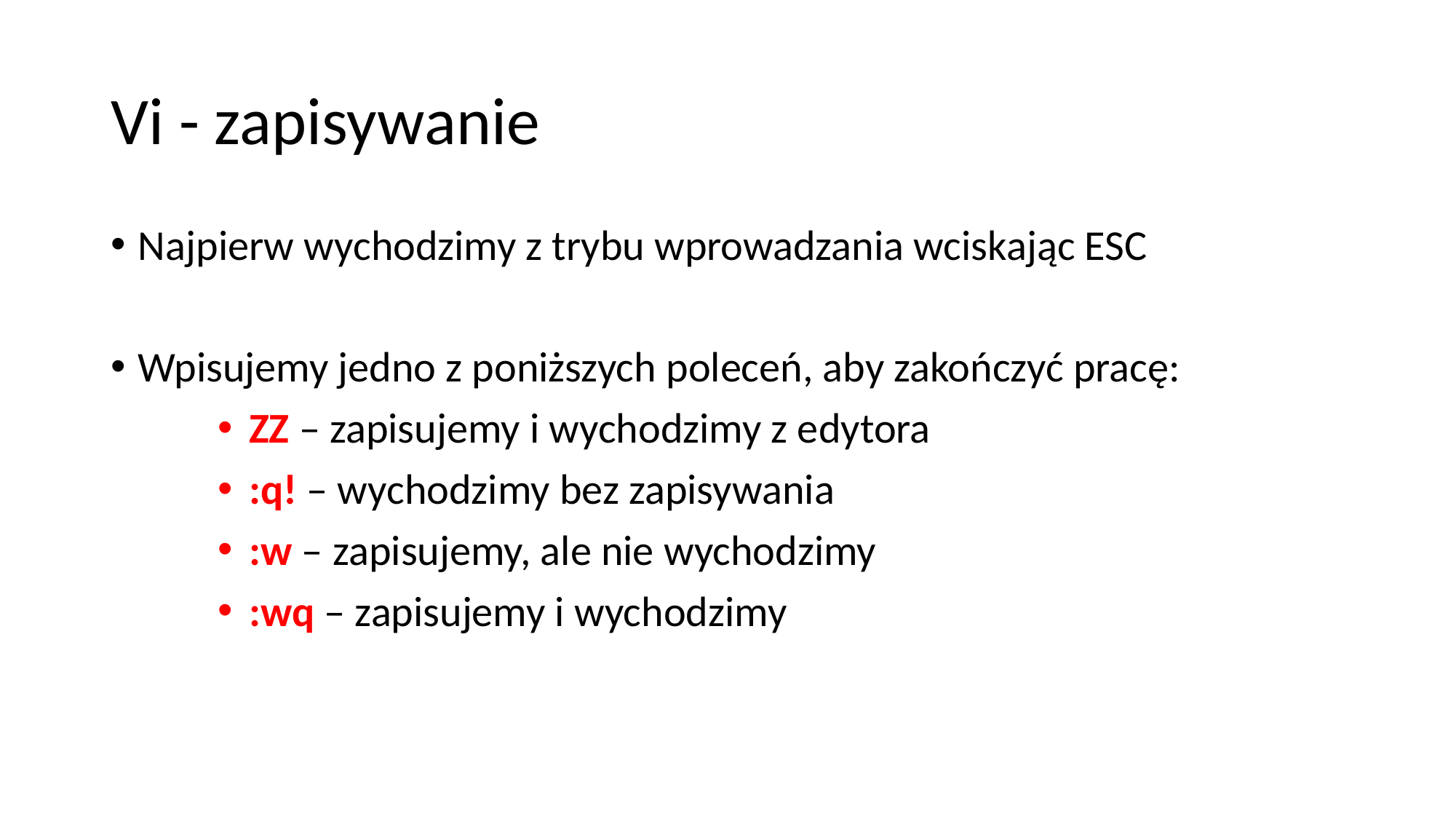

# Vi - zapisywanie
Najpierw wychodzimy z trybu wprowadzania wciskając ESC

Wpisujemy jedno z poniższych poleceń, aby zakończyć pracę:
ZZ – zapisujemy i wychodzimy z edytora
:q! – wychodzimy bez zapisywania
:w – zapisujemy, ale nie wychodzimy
:wq – zapisujemy i wychodzimy